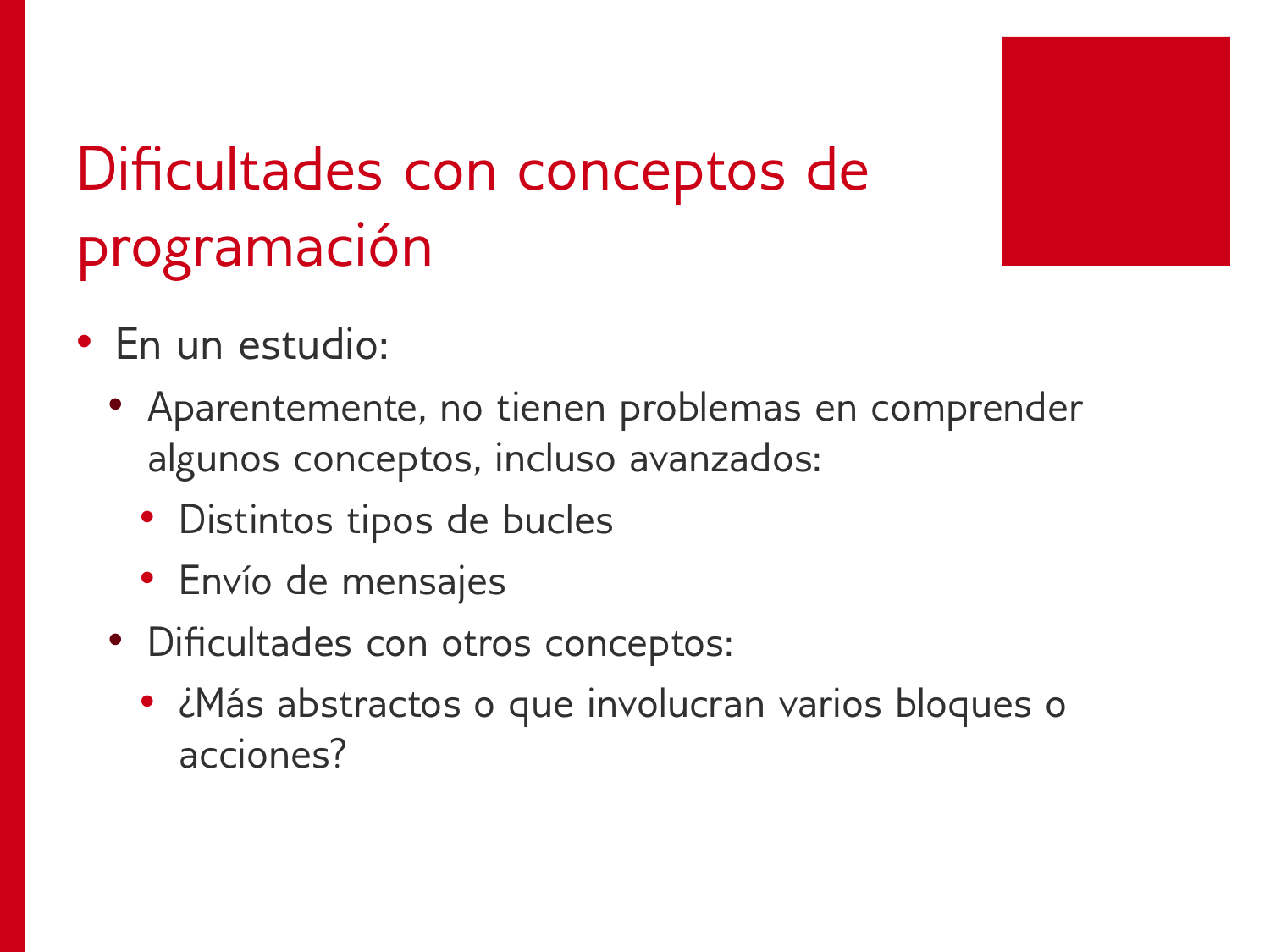

# Dificultades con conceptos de programación
En un estudio:
Aparentemente, no tienen problemas en comprender algunos conceptos, incluso avanzados:
Distintos tipos de bucles
Envío de mensajes
Dificultades con otros conceptos:
¿Más abstractos o que involucran varios bloques o acciones?